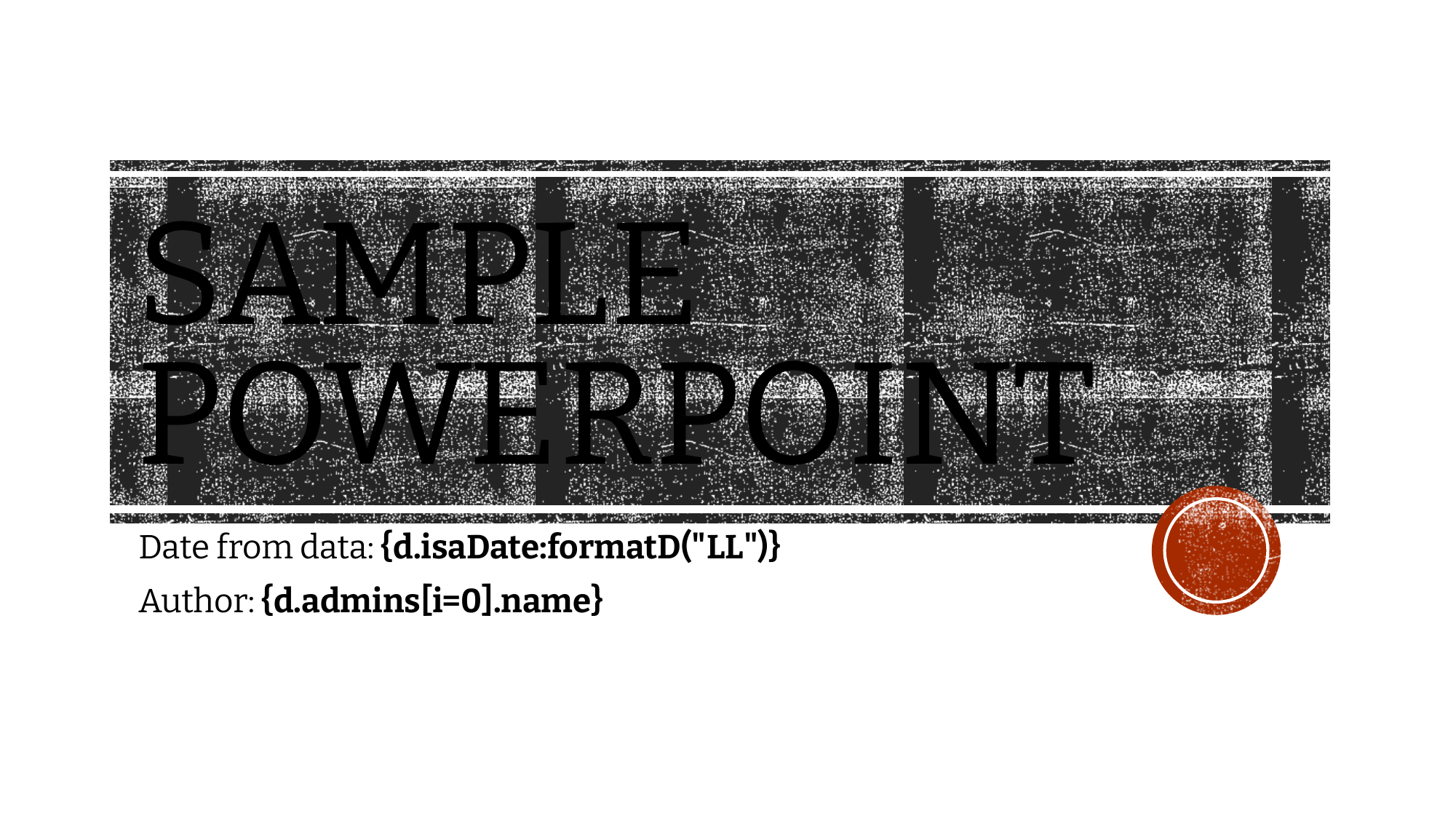

# Sample Powerpoint
Date from data: {d.isaDate:formatD("LL")}
Author: {d.admins[i=0].name}